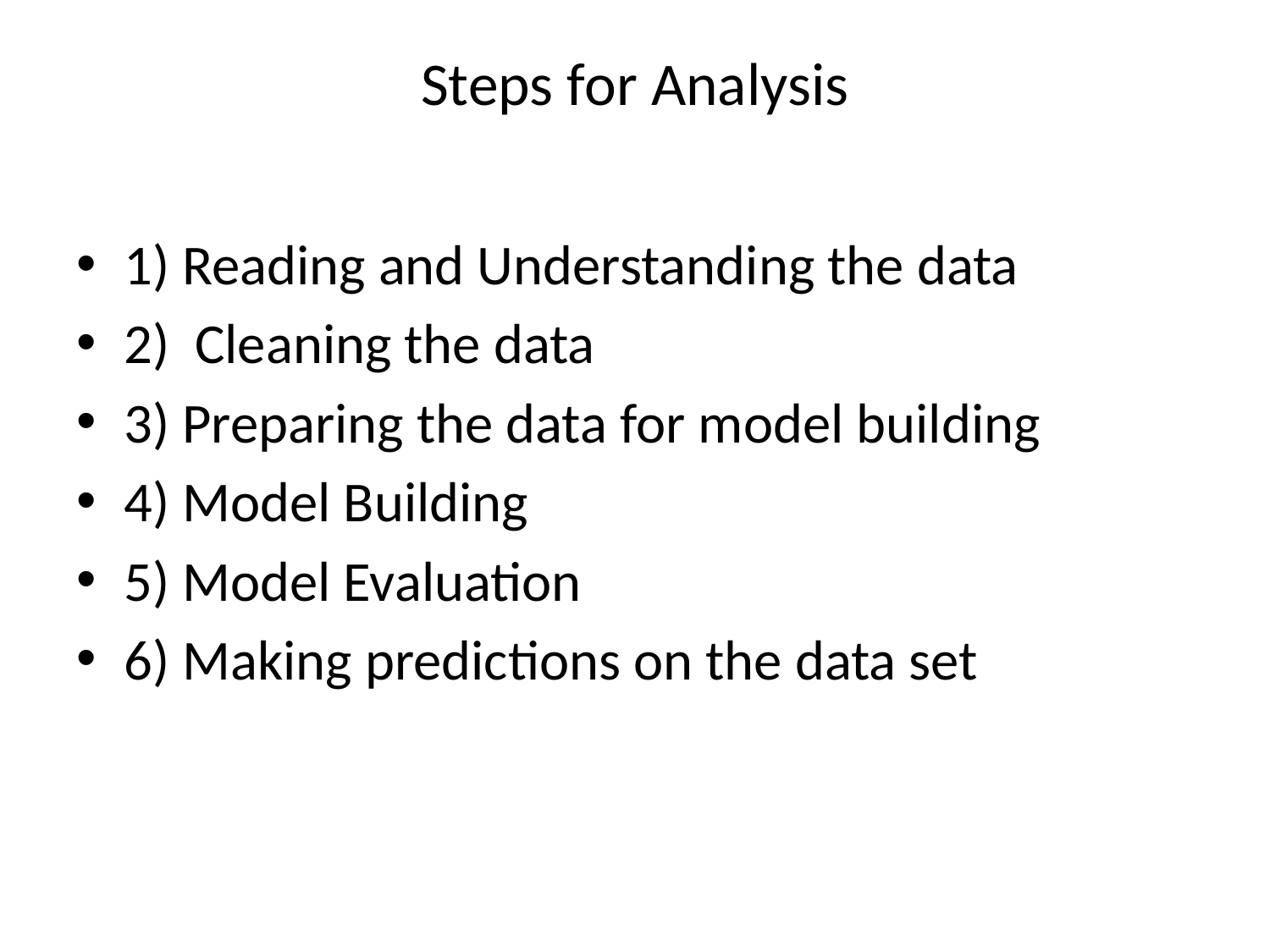

# Steps for Analysis
1) Reading and Understanding the data
2)  Cleaning the data
3) Preparing the data for model building
4) Model Building
5) Model Evaluation
6) Making predictions on the data set